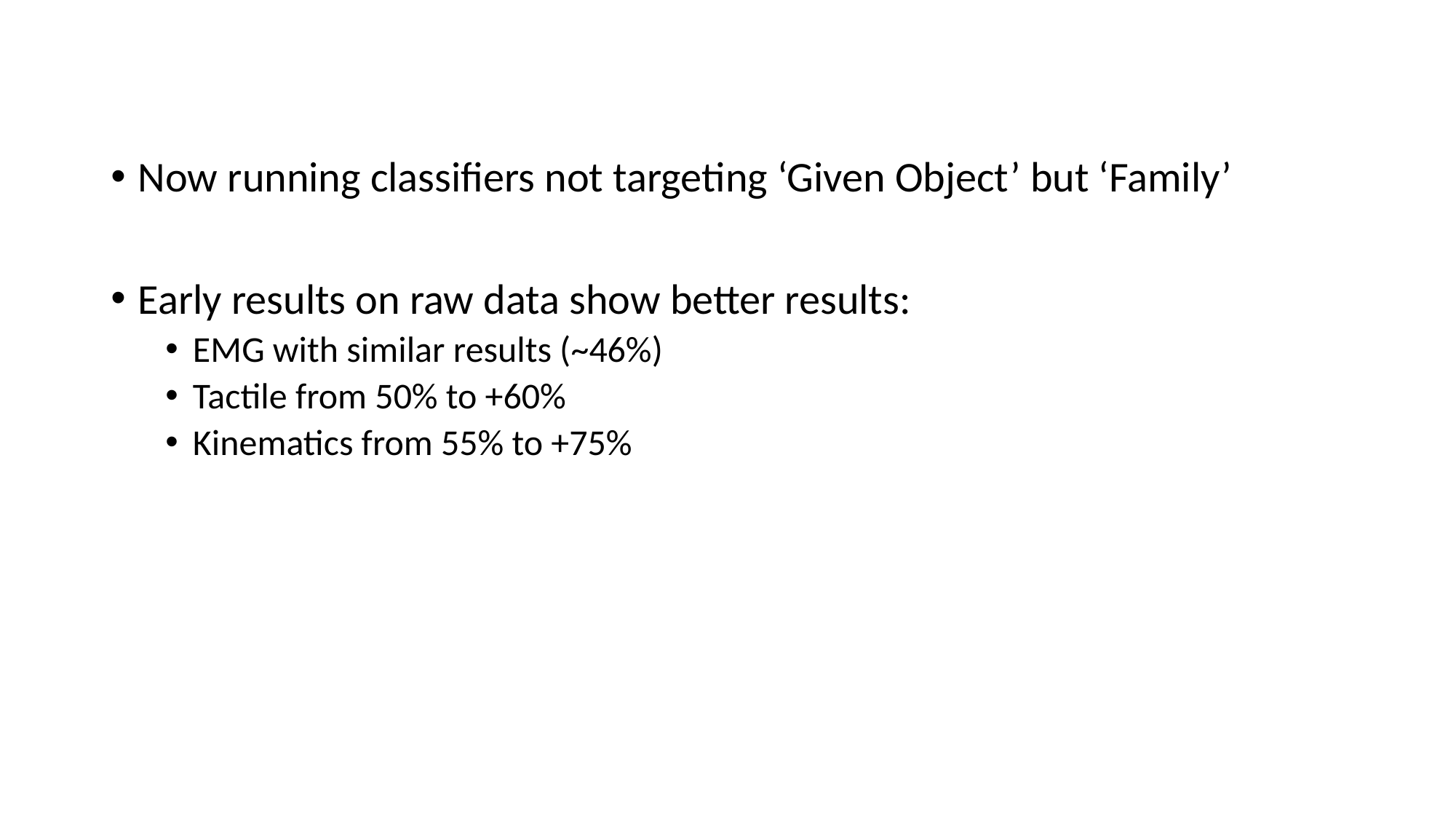

Now running classifiers not targeting ‘Given Object’ but ‘Family’

Early results on raw data show better results:
EMG with similar results (~46%)
Tactile from 50% to +60%
Kinematics from 55% to +75%